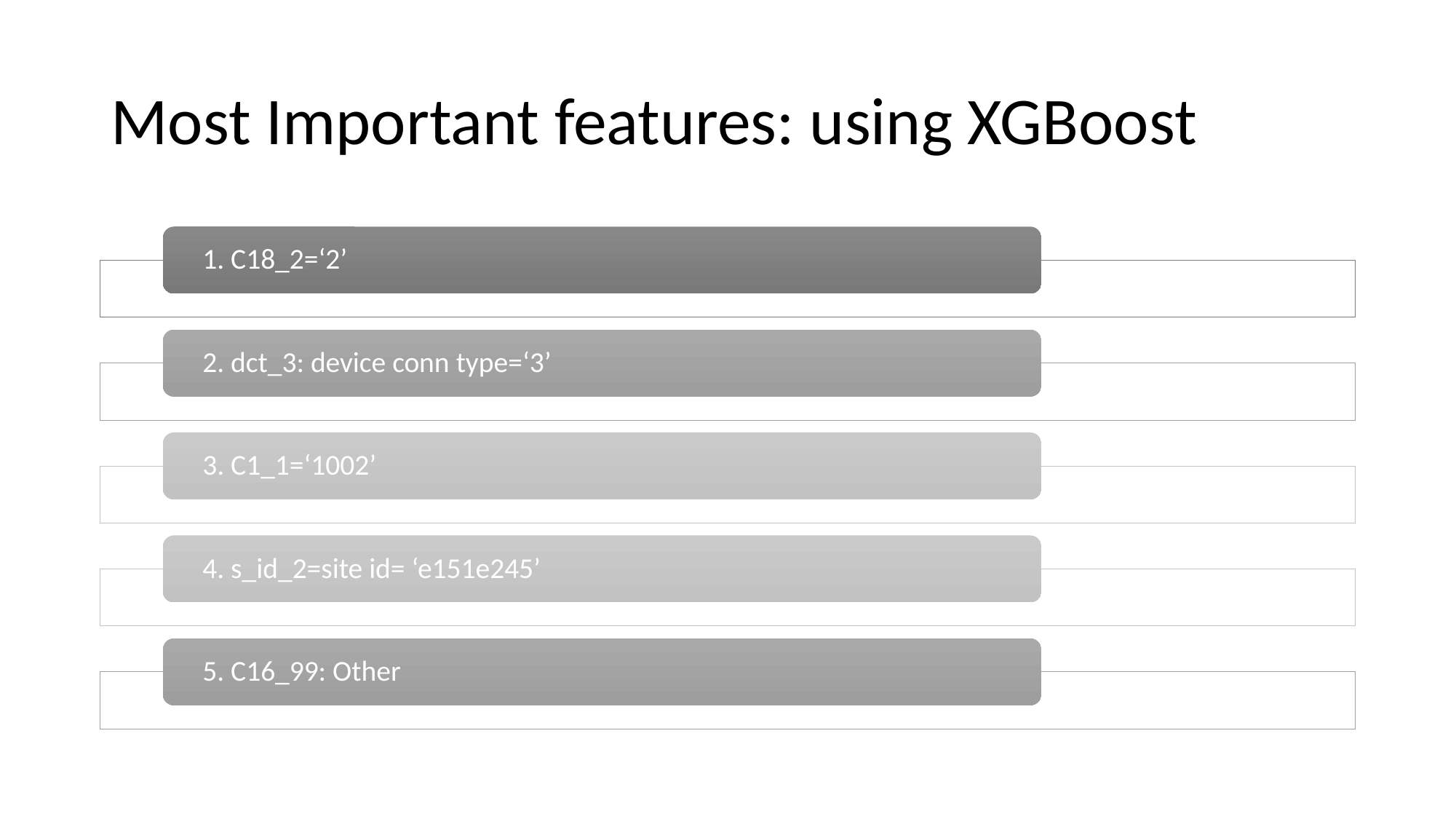

# Most Important features: using XGBoost
1. C18_2=‘2’
2. dct_3: device conn type=‘3’
3. C1_1=‘1002’
4. s_id_2=site id= ‘e151e245’
5. C16_99: Other